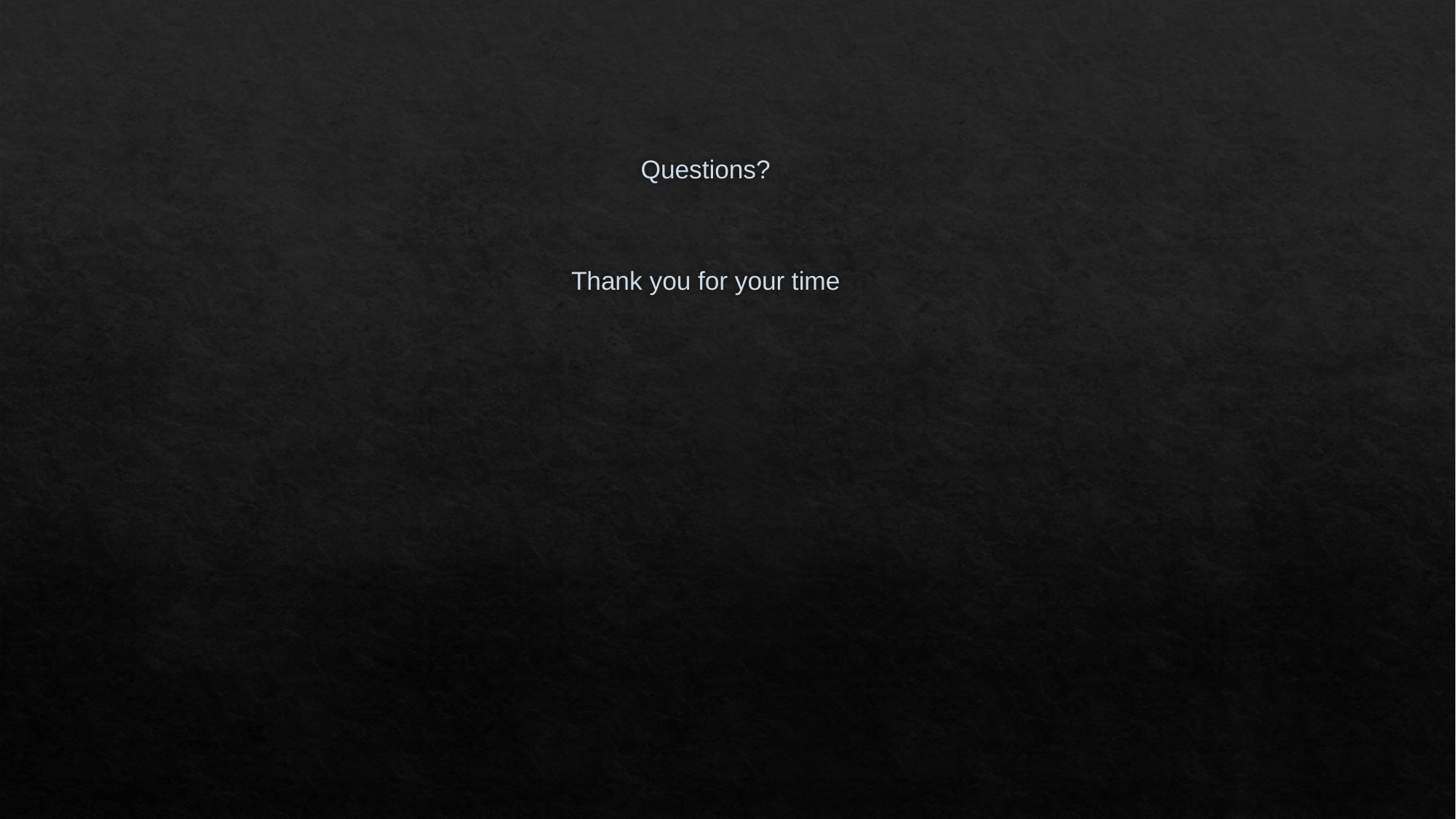

# Questions? Thank you for your time